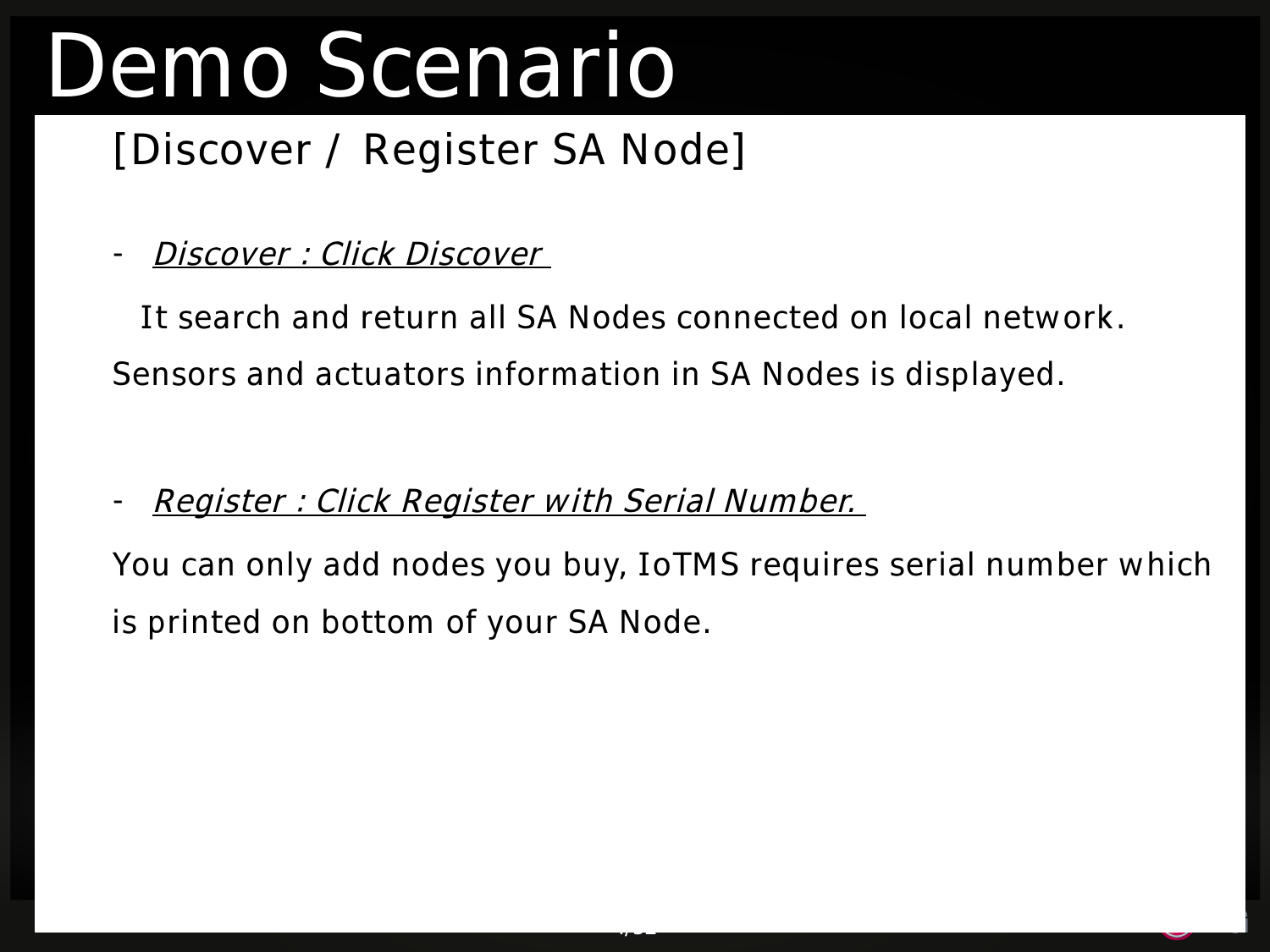

# Demo Scenario

[Discover / Register SA Node]

Discover : Click Discover
   It search and return all SA Nodes connected on local network. Sensors and actuators information in SA Nodes is displayed.

Register : Click Register with Serial Number.
You can only add nodes you buy, IoTMS requires serial number which is printed on bottom of your SA Node.

4/32